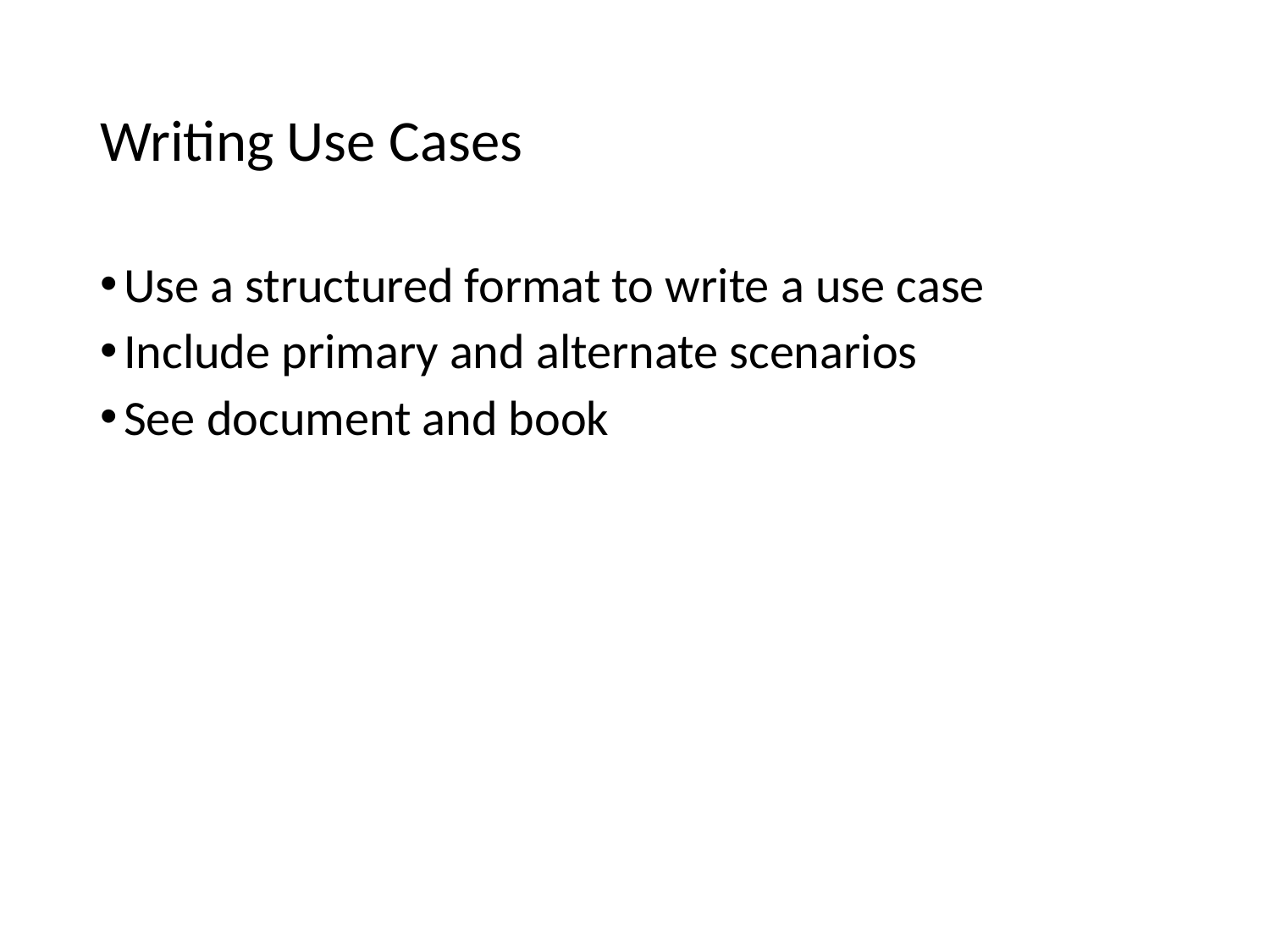

# Writing Use Cases
Use a structured format to write a use case
Include primary and alternate scenarios
See document and book